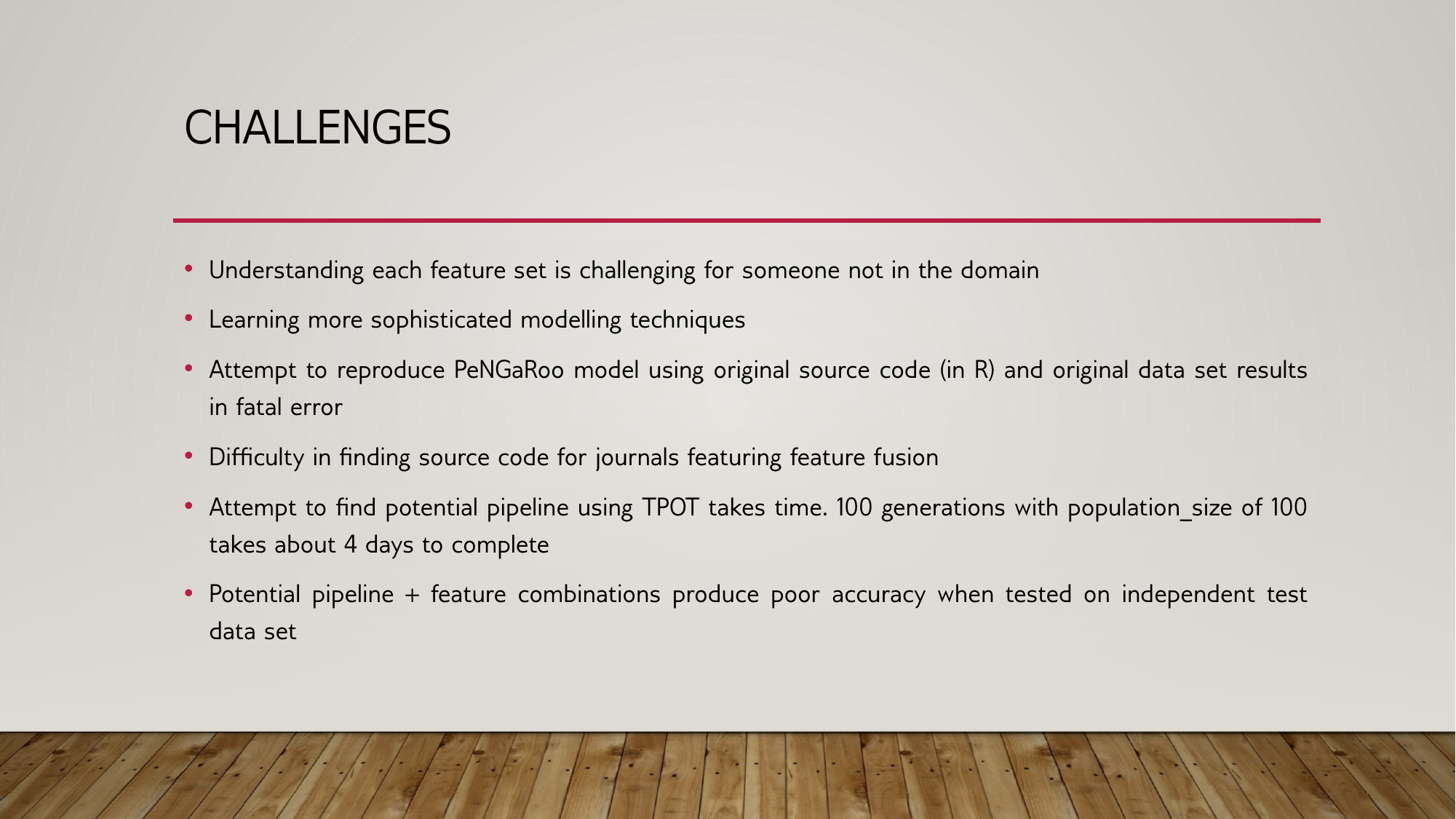

# Challenges
Understanding each feature set is challenging for someone not in the domain
Learning more sophisticated modelling techniques
Attempt to reproduce PeNGaRoo model using original source code (in R) and original data set results in fatal error
Difficulty in finding source code for journals featuring feature fusion
Attempt to find potential pipeline using TPOT takes time. 100 generations with population_size of 100 takes about 4 days to complete
Potential pipeline + feature combinations produce poor accuracy when tested on independent test data set